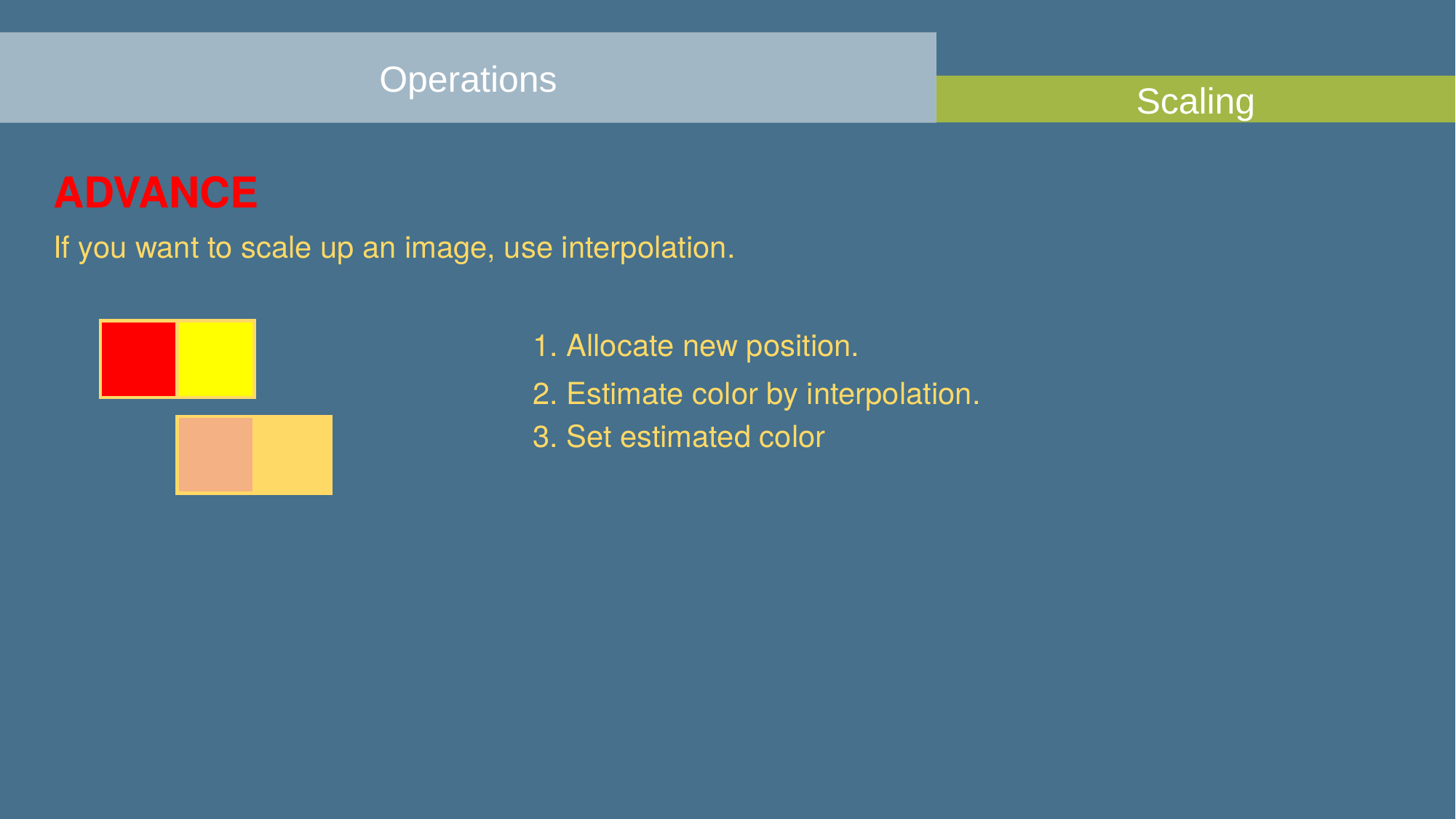

Operations
Scaling
ADVANCE
If you want to scale up an image, use interpolation.

1. Allocate new position.
2. Estimate color by interpolation.
3. Set estimated color